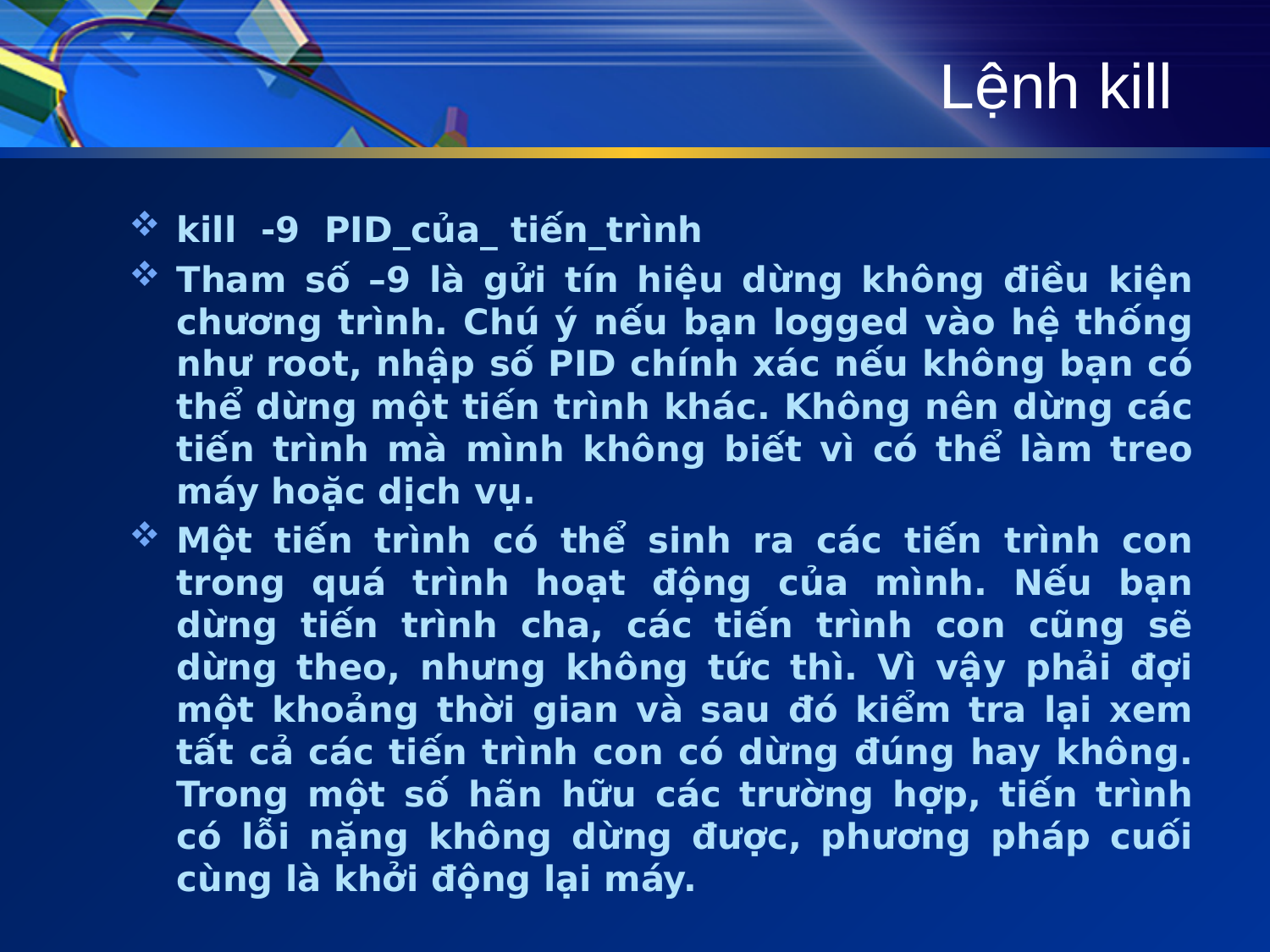

# Lệnh kill
kill  -9  PID_của_ tiến_trình
Tham số –9 là gửi tín hiệu dừng không điều kiện chương trình. Chú ý nếu bạn logged vào hệ thống như root, nhập số PID chính xác nếu không bạn có thể dừng một tiến trình khác. Không nên dừng các tiến trình mà mình không biết vì có thể làm treo máy hoặc dịch vụ.
Một tiến trình có thể sinh ra các tiến trình con trong quá trình hoạt động của mình. Nếu bạn dừng tiến trình cha, các tiến trình con cũng sẽ dừng theo, nhưng không tức thì. Vì vậy phải đợi một khoảng thời gian và sau đó kiểm tra lại xem tất cả các tiến trình con có dừng đúng hay không. Trong một số hãn hữu các trường hợp, tiến trình có lỗi nặng không dừng được, phương pháp cuối cùng là khởi động lại máy.